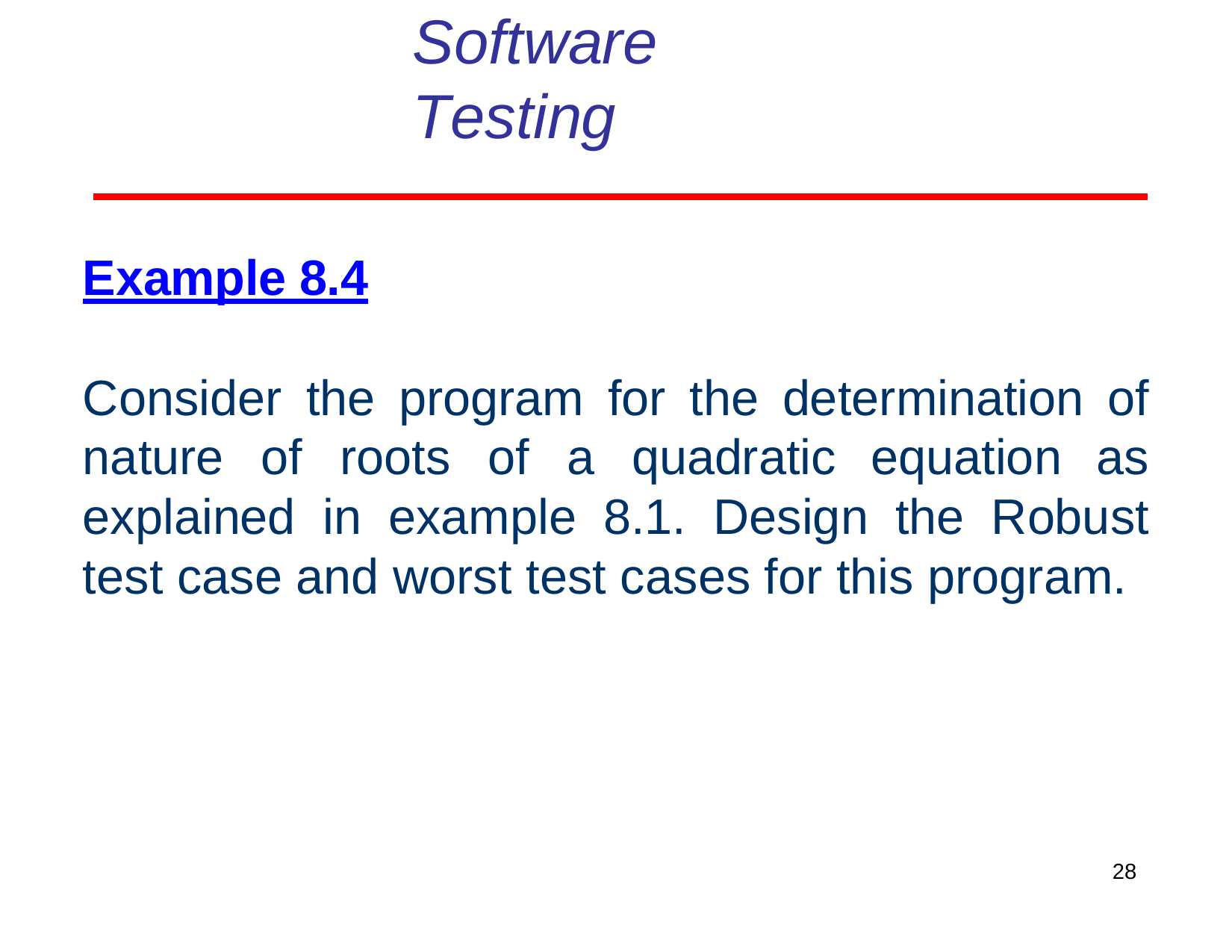

Software Testing

Example 8.4

Consider the program for the determination of nature of roots of a quadratic equation as explained in example 8.1. Design the Robust test case and worst test cases for this program.
28